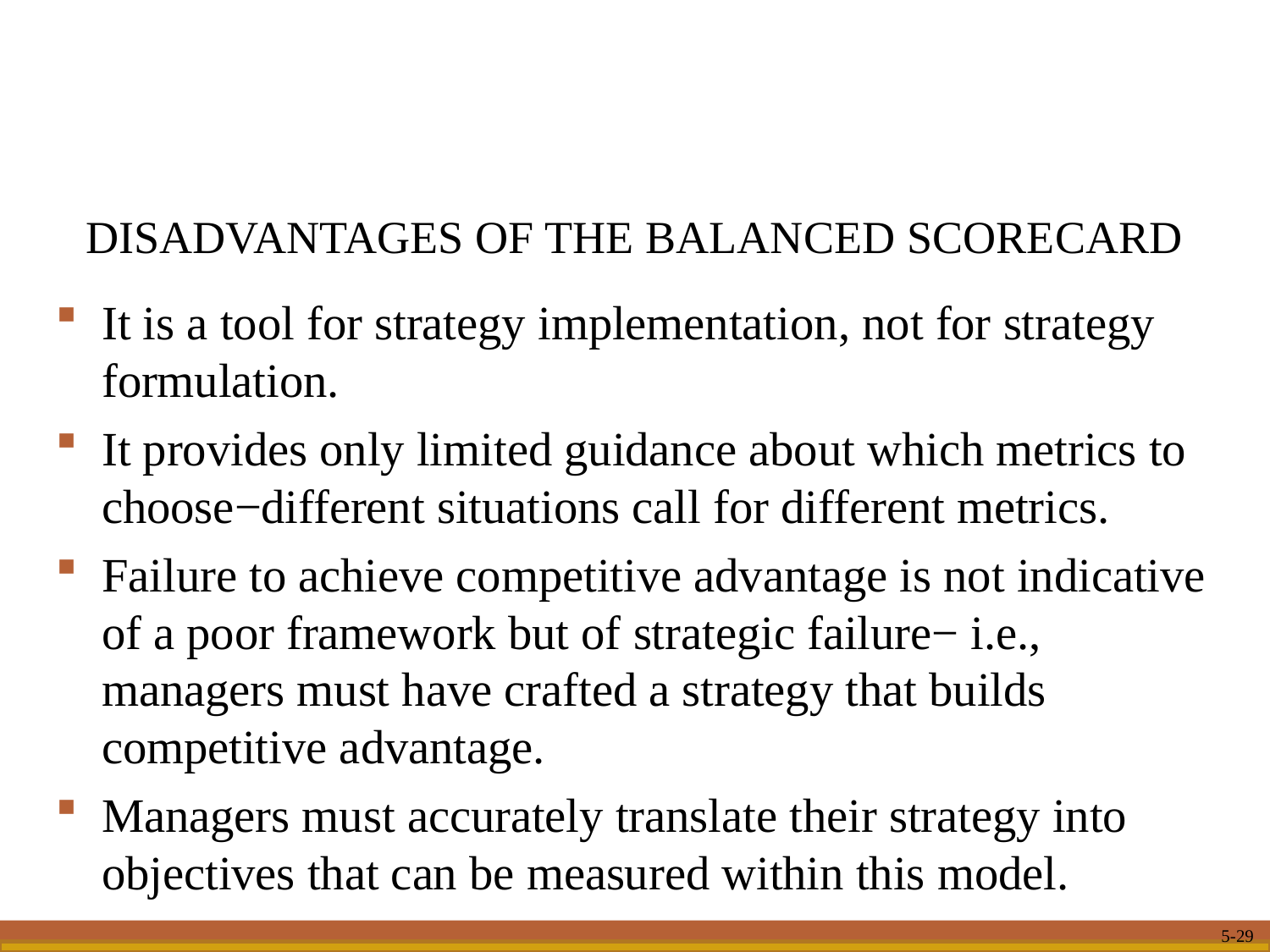

DISADVANTAGES OF THE BALANCED SCORECARD
It is a tool for strategy implementation, not for strategy formulation.
It provides only limited guidance about which metrics to choose−different situations call for different metrics.
Failure to achieve competitive advantage is not indicative of a poor framework but of strategic failure− i.e., managers must have crafted a strategy that builds competitive advantage.
Managers must accurately translate their strategy into objectives that can be measured within this model.